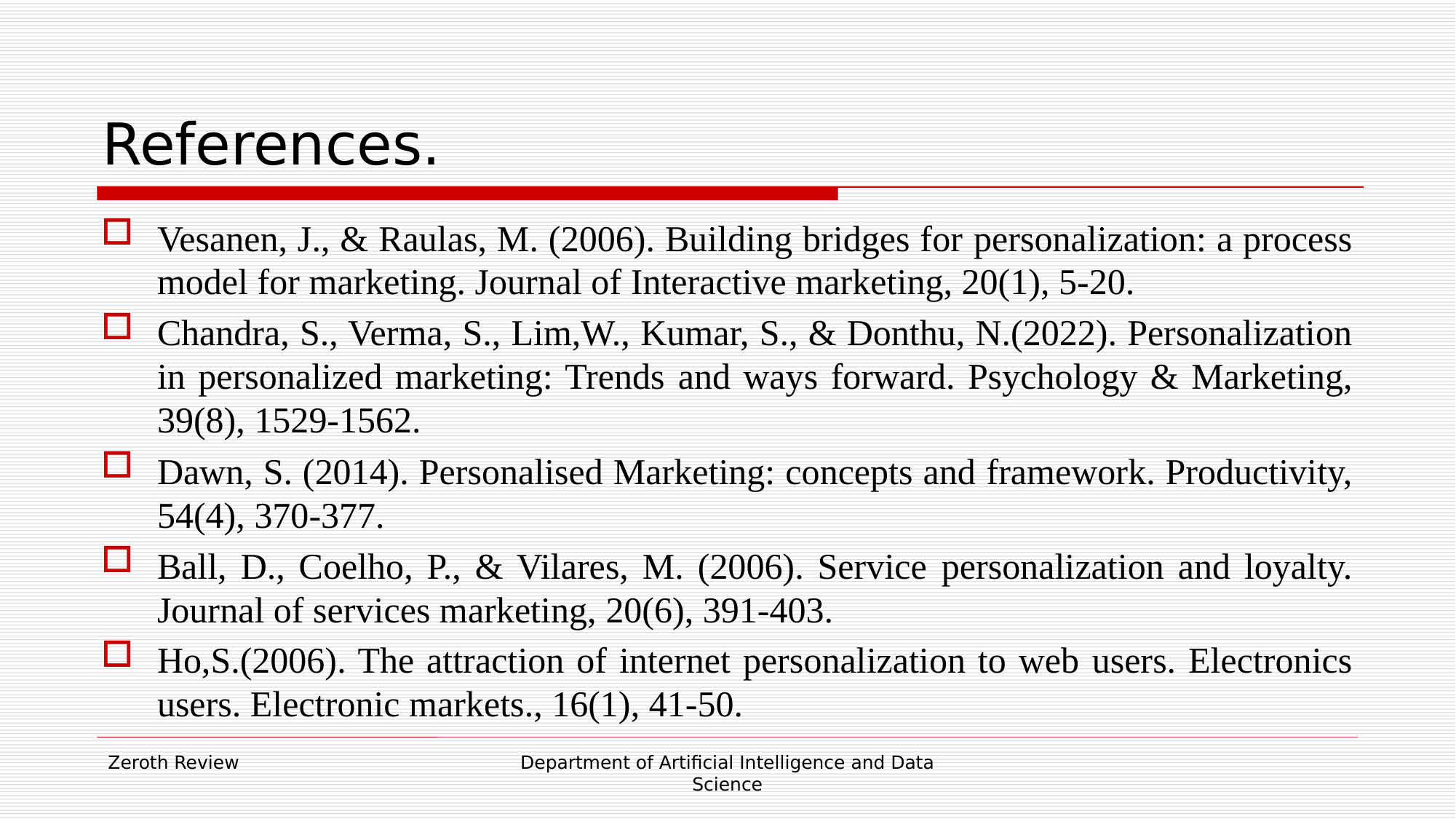

# References.
Vesanen, J., & Raulas, M. (2006). Building bridges for personalization: a process model for marketing. Journal of Interactive marketing, 20(1), 5-20.
Chandra, S., Verma, S., Lim,W., Kumar, S., & Donthu, N.(2022). Personalization in personalized marketing: Trends and ways forward. Psychology & Marketing, 39(8), 1529-1562.
Dawn, S. (2014). Personalised Marketing: concepts and framework. Productivity, 54(4), 370-377.
Ball, D., Coelho, P., & Vilares, M. (2006). Service personalization and loyalty. Journal of services marketing, 20(6), 391-403.
Ho,S.(2006). The attraction of internet personalization to web users. Electronics users. Electronic markets., 16(1), 41-50.

Zeroth Review
Department of Artificial Intelligence and Data Science
43